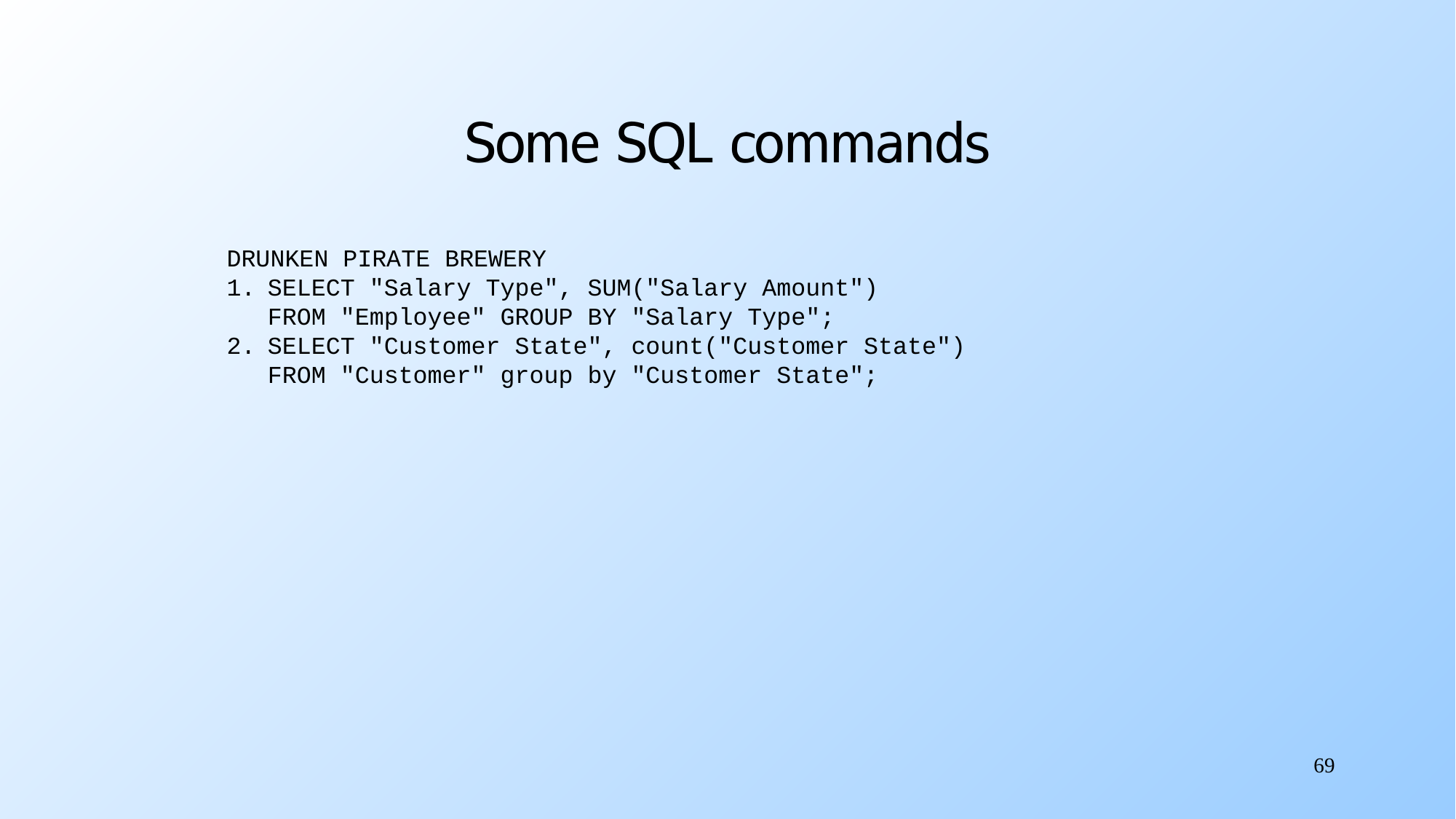

# Some SQL commands
DRUNKEN PIRATE BREWERY
SELECT "Salary Type", SUM("Salary Amount")
FROM "Employee" GROUP BY "Salary Type";
SELECT "Customer State", count("Customer State")
FROM "Customer" group by "Customer State";

69